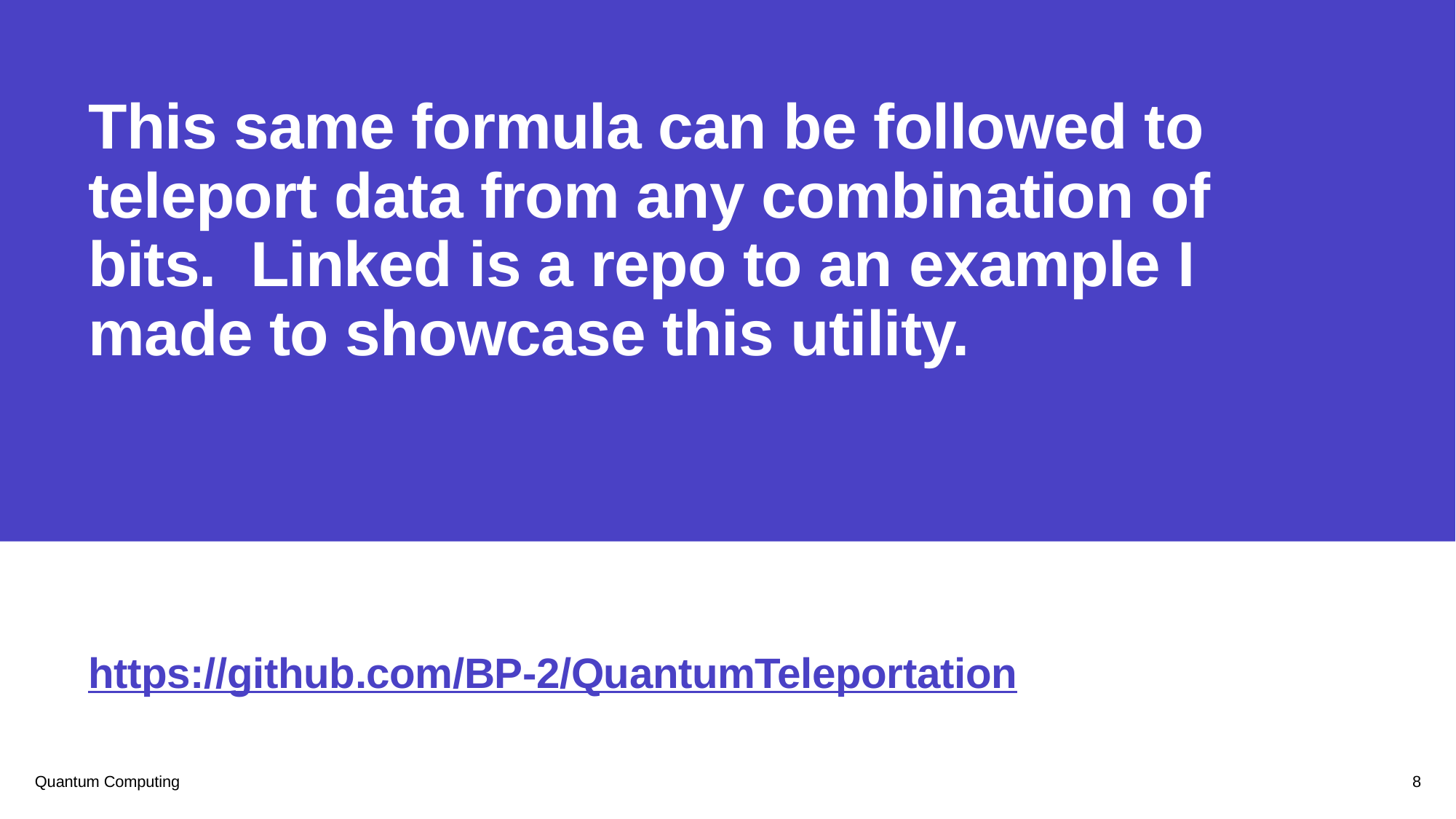

# This same formula can be followed to teleport data from any combination of bits.  Linked is a repo to an example I made to showcase this utility.
https://github.com/BP-2/QuantumTeleportation
Quantum Computing
8